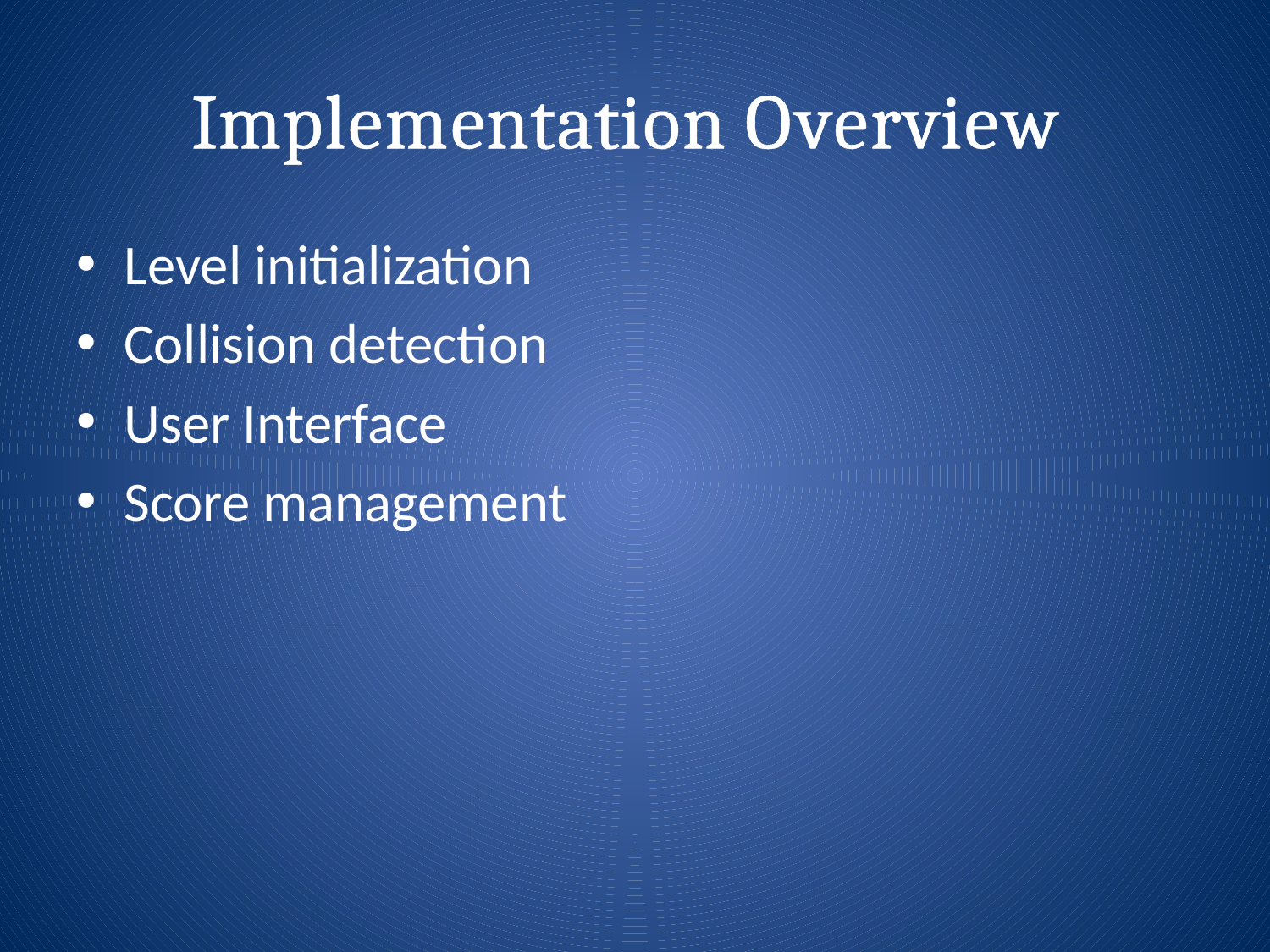

# Implementation Overview
Level initialization
Collision detection
User Interface
Score management